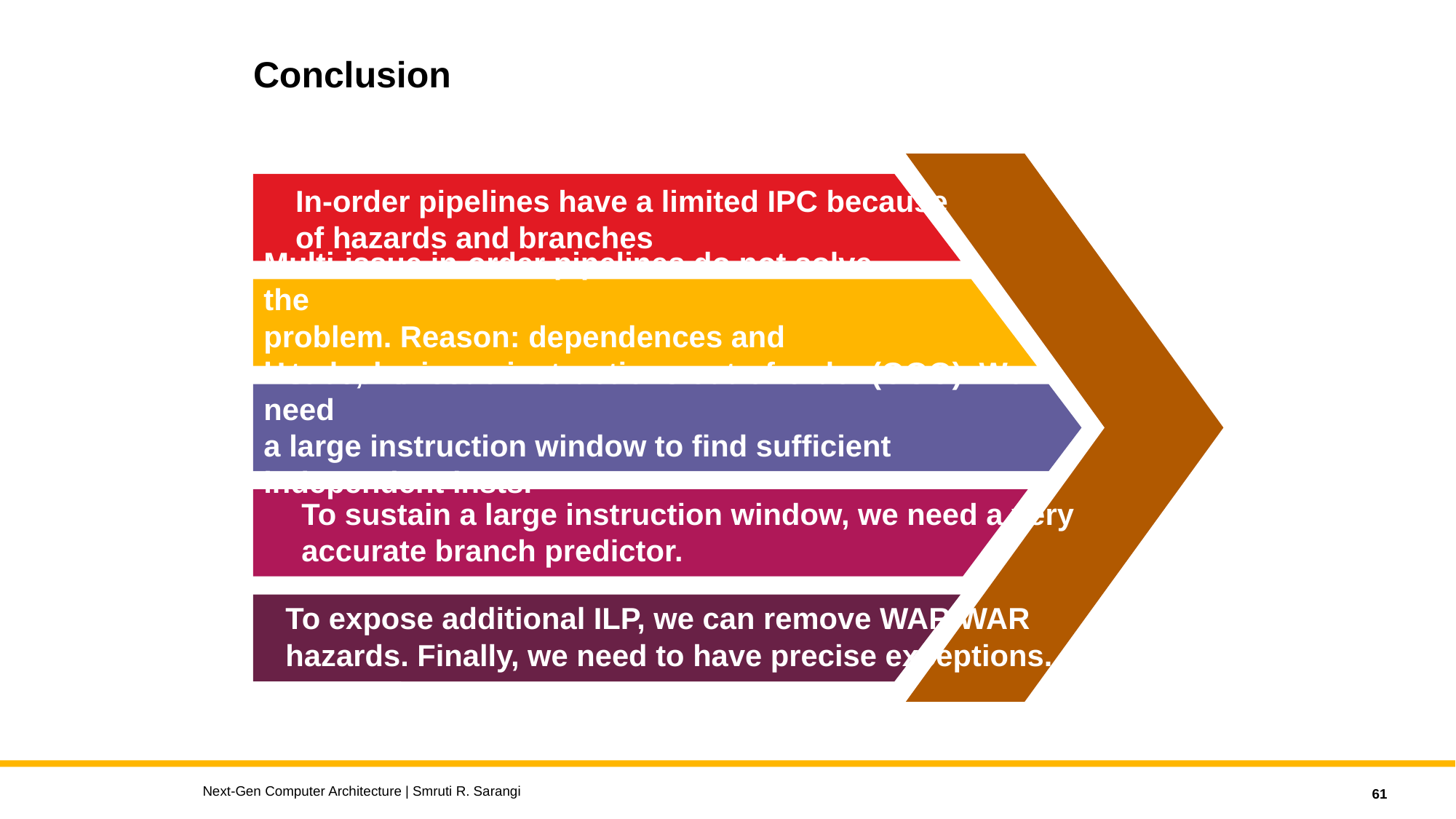

Conclusion

In-order pipelines have a limited IPC because
of hazards and branches
Multi-issue in-order pipelines do not solve the
problem. Reason: dependences and interlocks

Hence, we issue instructions out-of-order (OOO). We need
a large instruction window to find sufficient independent insts.

To sustain a large instruction window, we need a very
accurate branch predictor.

To expose additional ILP, we can remove WAR/WAR
hazards. Finally, we need to have precise exceptions.

Next-Gen Computer Architecture | Smruti R. Sarangi
61